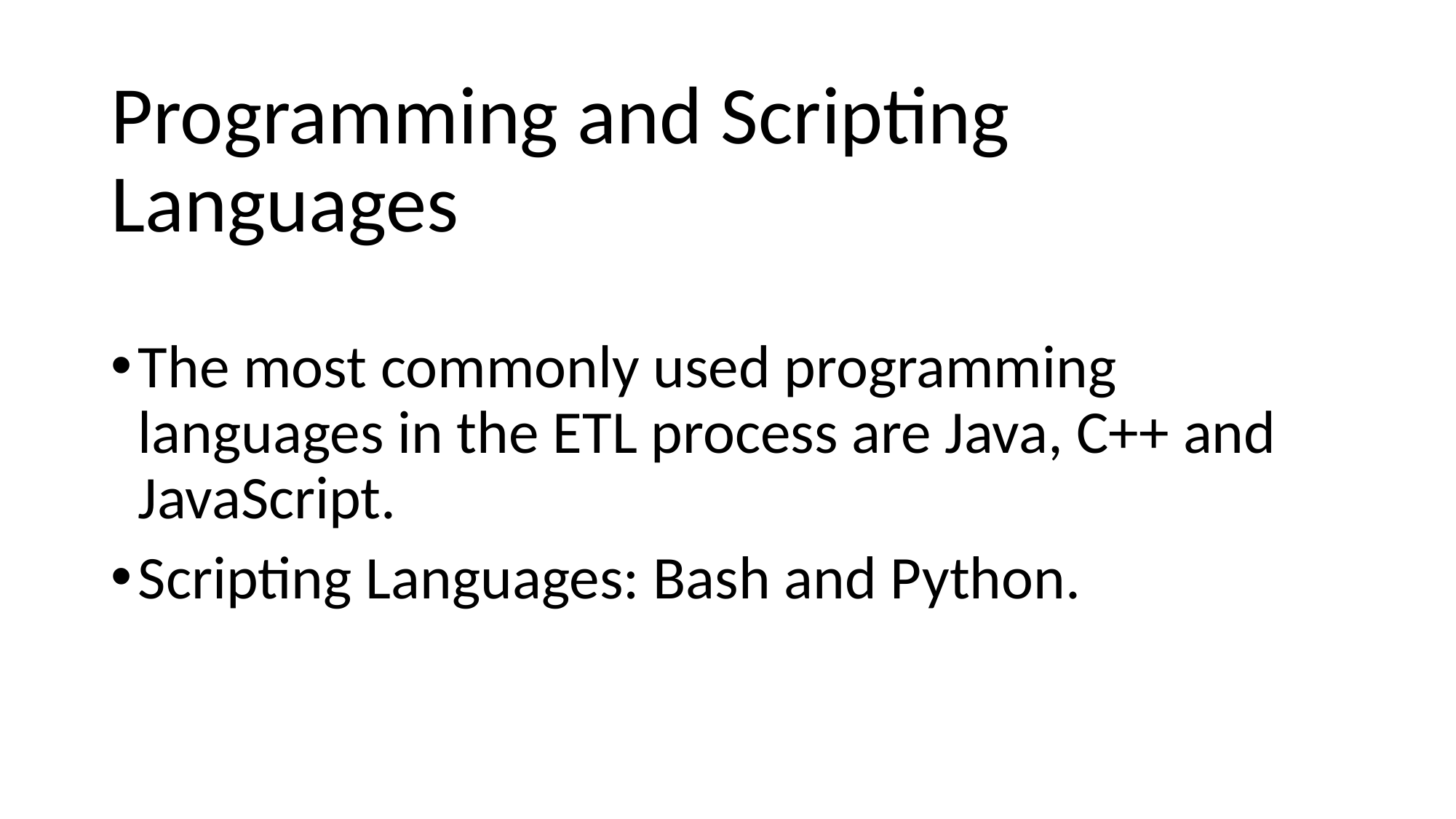

# Programming and Scripting Languages
The most commonly used programming languages in the ETL process are Java, C++ and JavaScript.
Scripting Languages: Bash and Python.